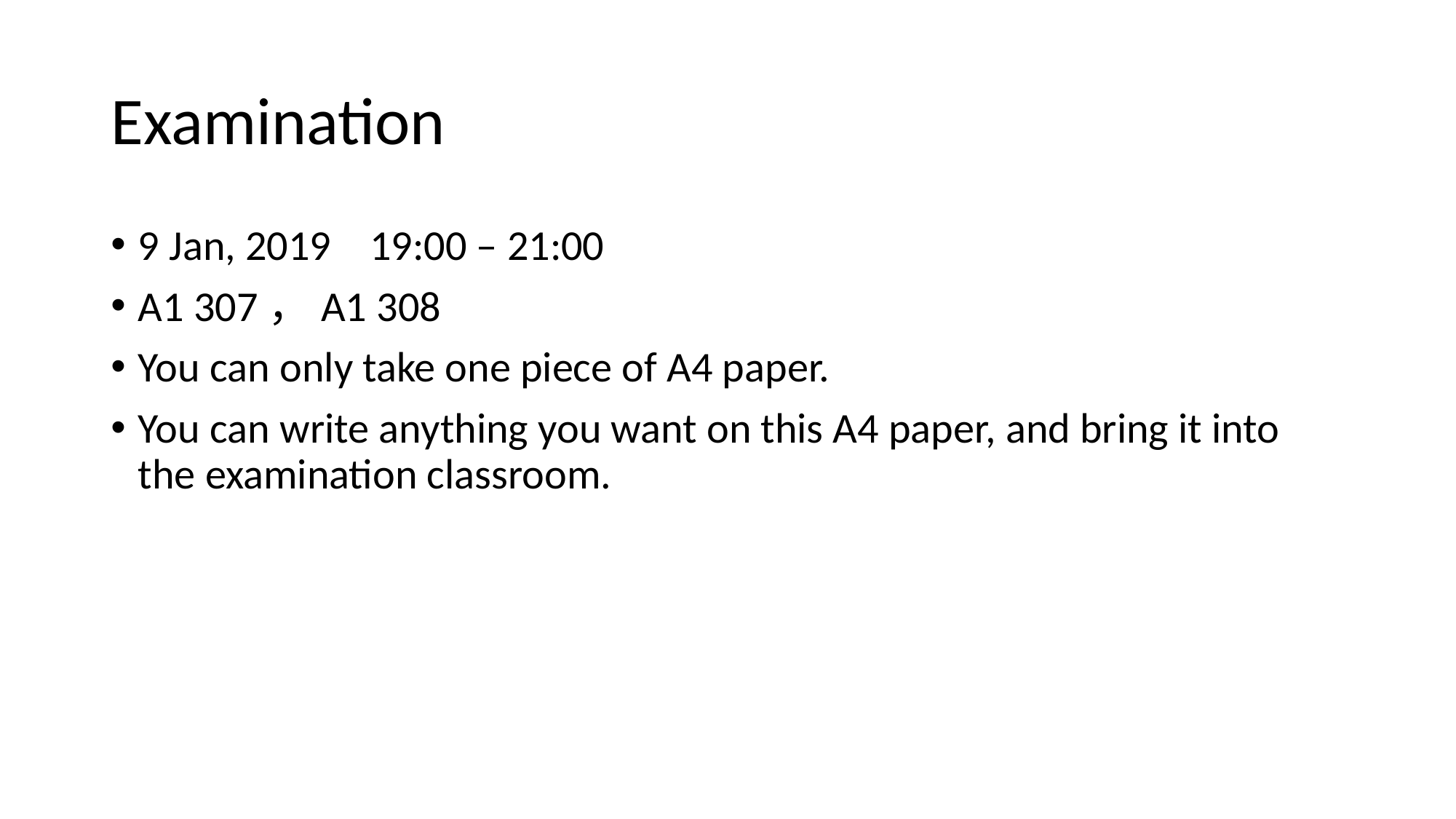

# Examination
9 Jan, 2019    19:00 – 21:00
A1 307，A1 308
You can only take one piece of A4 paper.
You can write anything you want on this A4 paper, and bring it into the examination classroom.